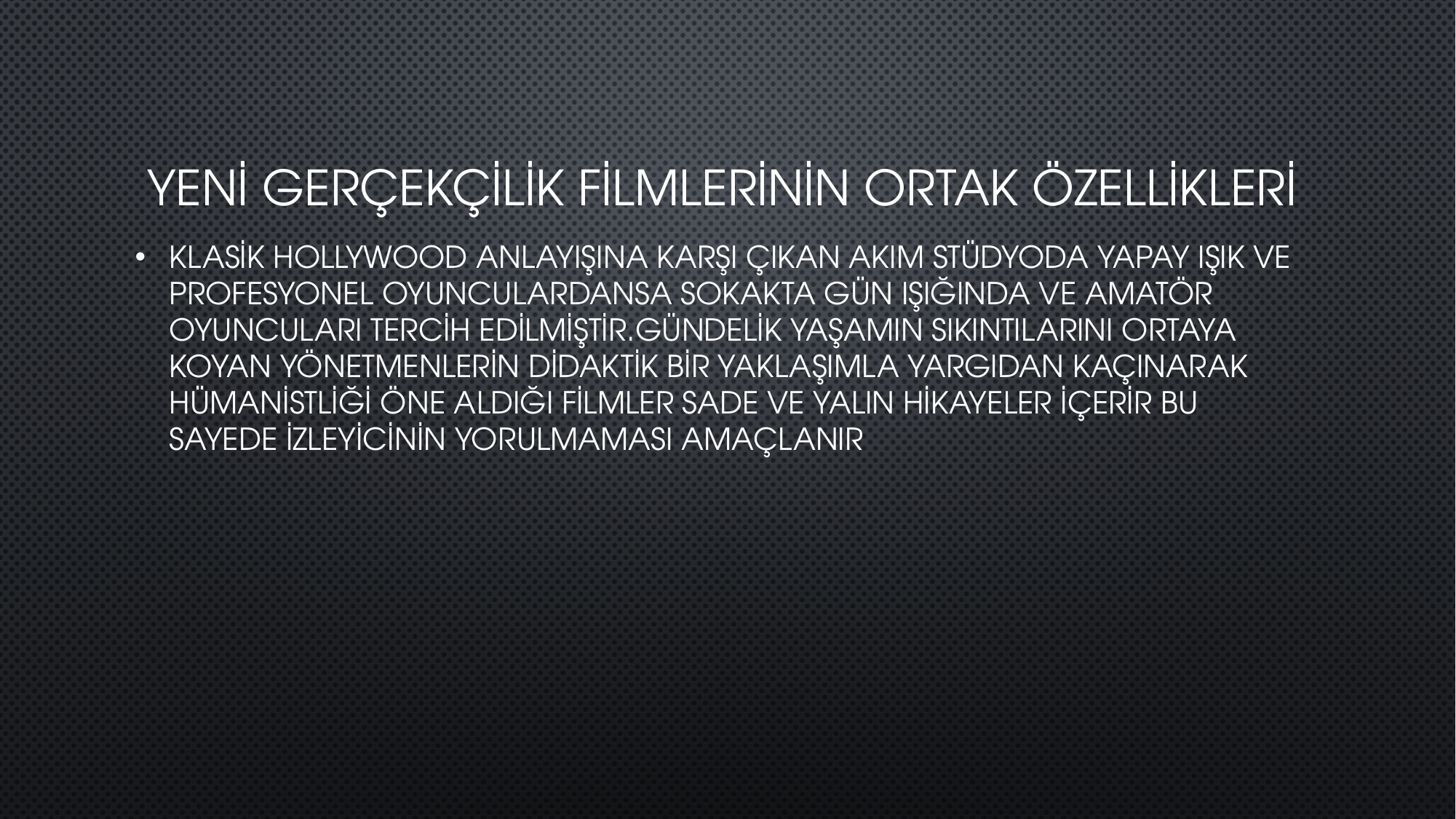

# Yeni gerçekçilik filmlerinin ortak özellikleri
Klasik hollywood anlayışına karşı çıkan akım stüdyoda yapay ışık ve profesyonel oyunculardansa sokakta gün ışığında ve amatör oyuncuları tercih edilmiştir.Gündelik yaşamın sıkıntılarını ortaya koyan yönetmenlerin didaktik bir yaklaşımla yargıdan kaçınarak hümanistliği öne aldığı filmler sade ve yalın hikayeler içerir bu sayede izleyicinin yorulmaması amaçlanır